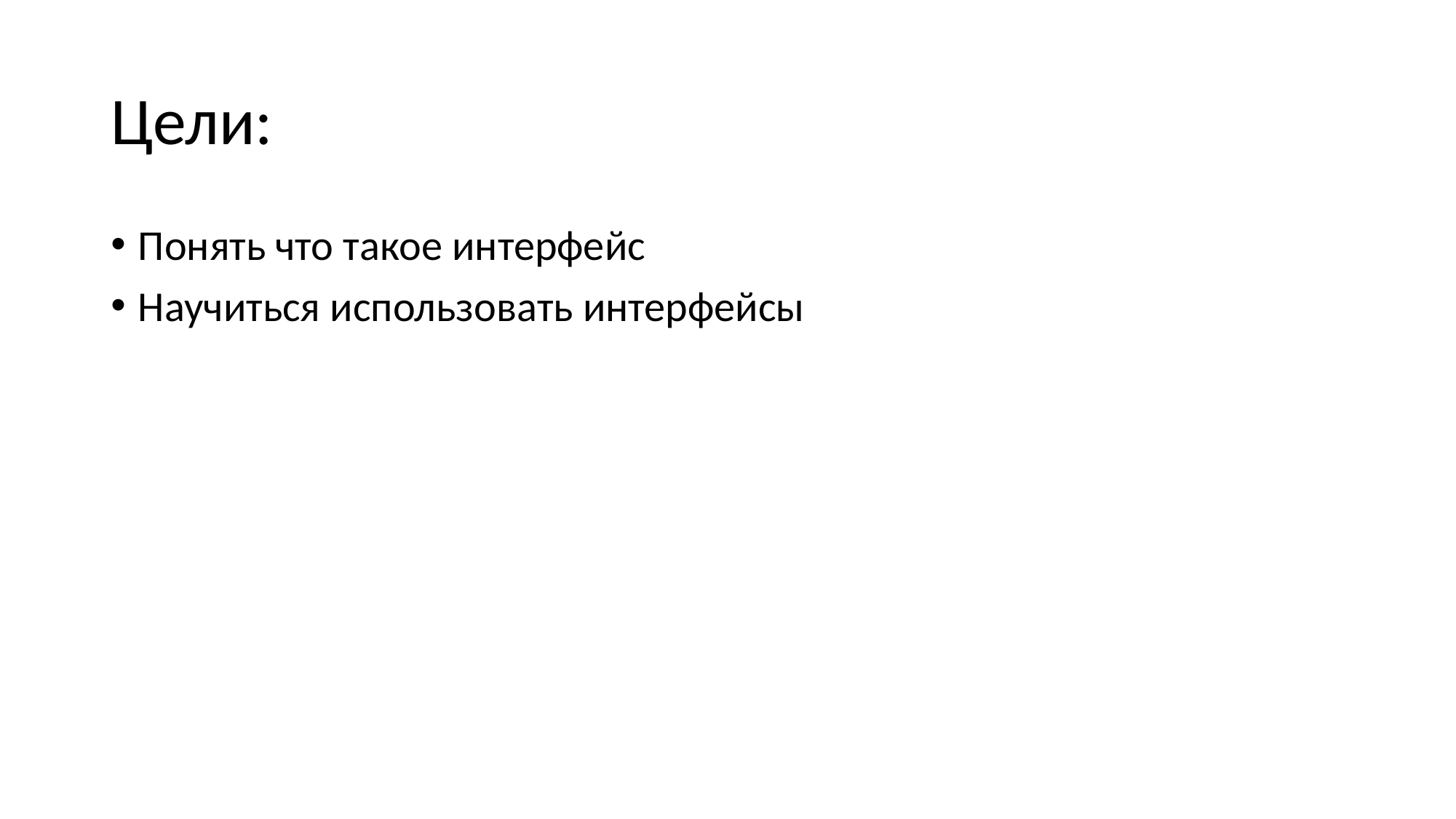

# Цели:
Понять что такое интерфейс
Научиться использовать интерфейсы